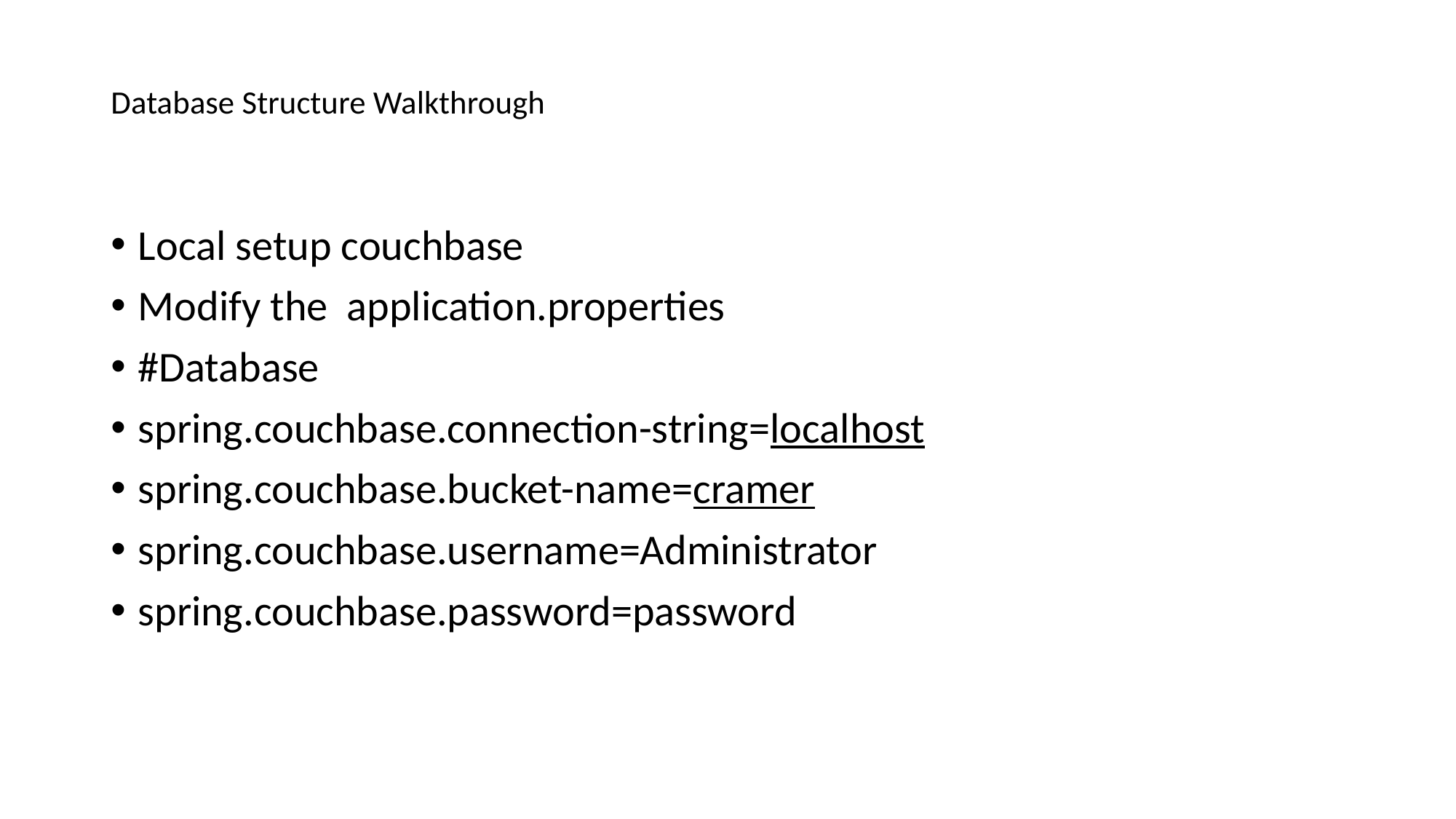

# Database Structure Walkthrough
Local setup couchbase
Modify the  application.properties
#Database
spring.couchbase.connection-string=localhost
spring.couchbase.bucket-name=cramer
spring.couchbase.username=Administrator
spring.couchbase.password=password